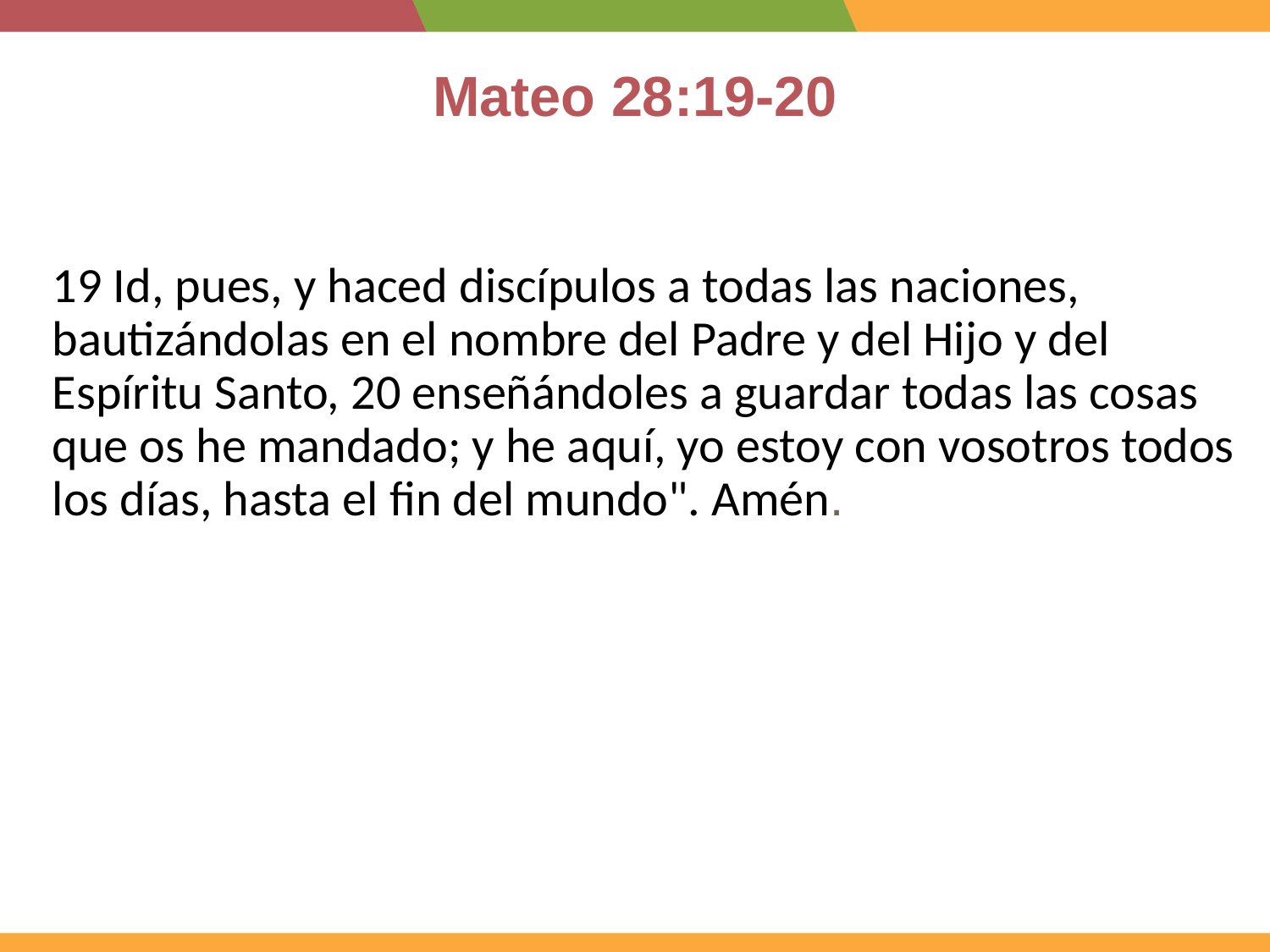

# Mateo 28:19-20
19 Id, pues, y haced discípulos a todas las naciones, bautizándolas en el nombre del Padre y del Hijo y del Espíritu Santo, 20 enseñándoles a guardar todas las cosas que os he mandado; y he aquí, yo estoy con vosotros todos los días, hasta el fin del mundo". Amén.